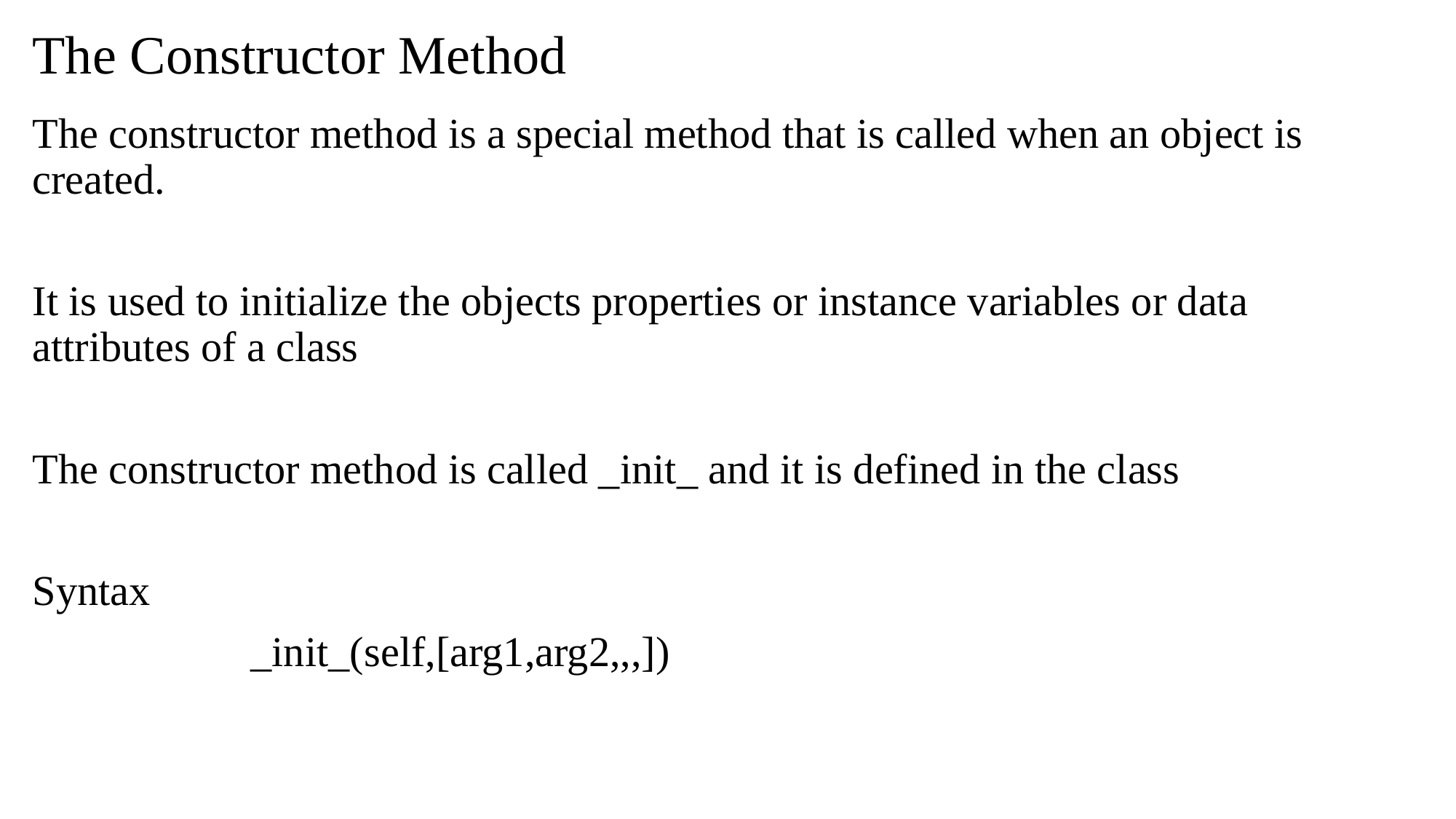

# The Constructor Method
The constructor method is a special method that is called when an object is created.

It is used to initialize the objects properties or instance variables or data attributes of a class

The constructor method is called _init_ and it is defined in the class

Syntax
		_init_(self,[arg1,arg2,,,])